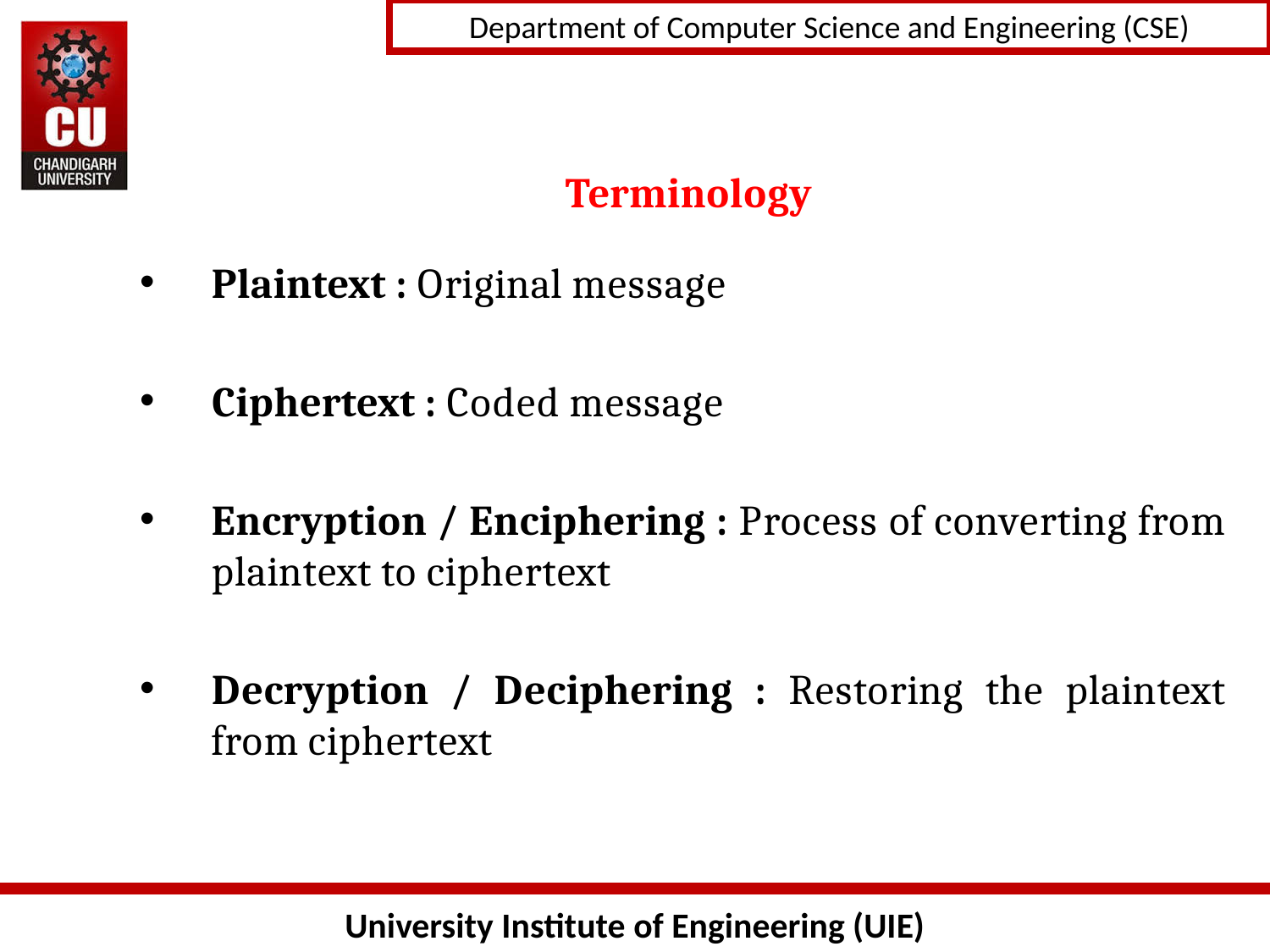

# Terminology Terminology
Plaintext : Original message

Ciphertext : Coded message

Encryption / Enciphering : Process of converting from plaintext to ciphertext

Decryption / Deciphering : Restoring the plaintext from ciphertext